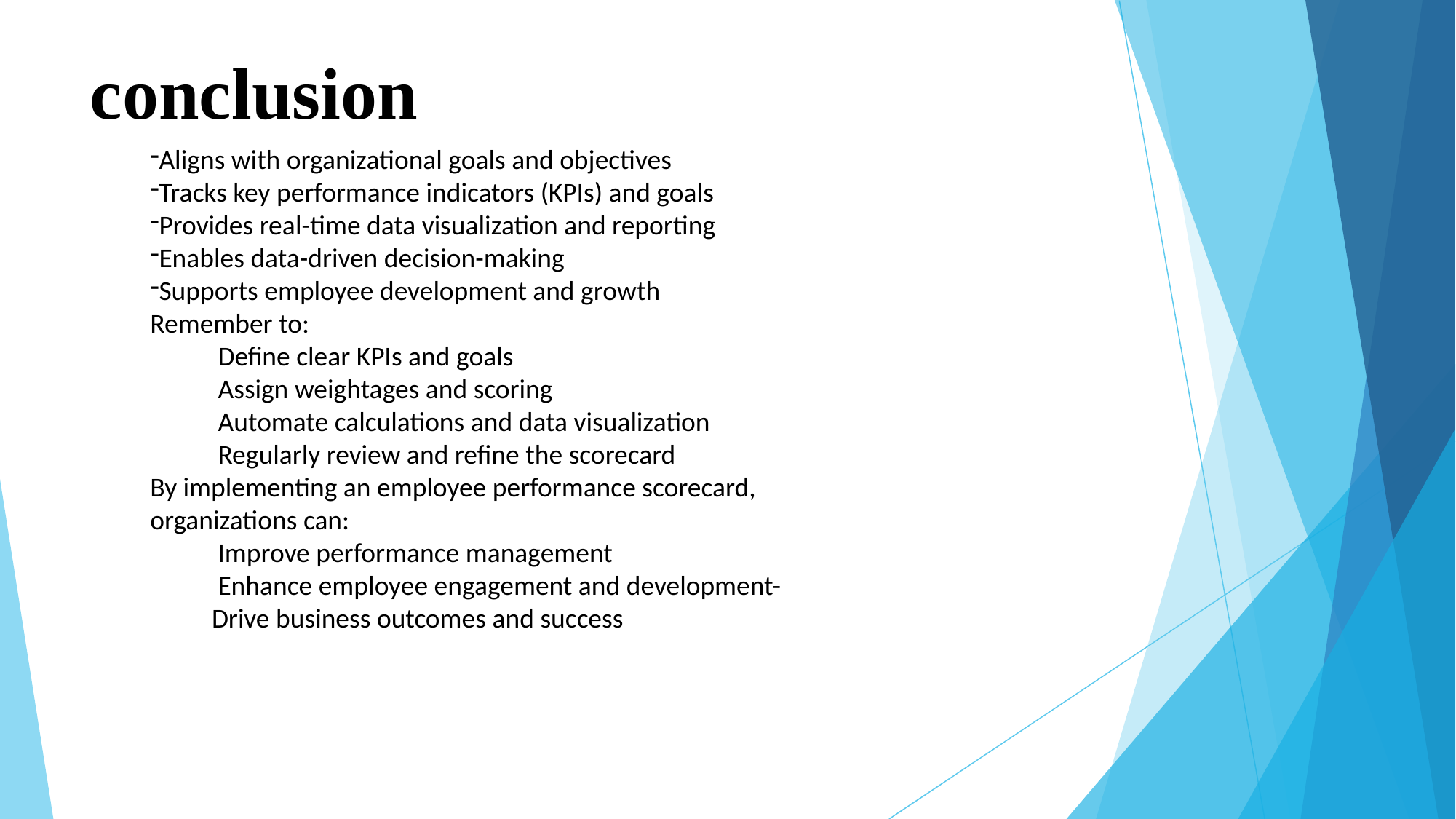

# conclusion
Aligns with organizational goals and objectives
Tracks key performance indicators (KPIs) and goals
Provides real-time data visualization and reporting
Enables data-driven decision-making
Supports employee development and growth
Remember to:
           Define clear KPIs and goals
           Assign weightages and scoring
           Automate calculations and data visualization
           Regularly review and refine the scorecard
By implementing an employee performance scorecard, organizations can:
           Improve performance management
           Enhance employee engagement and development-
          Drive business outcomes and success